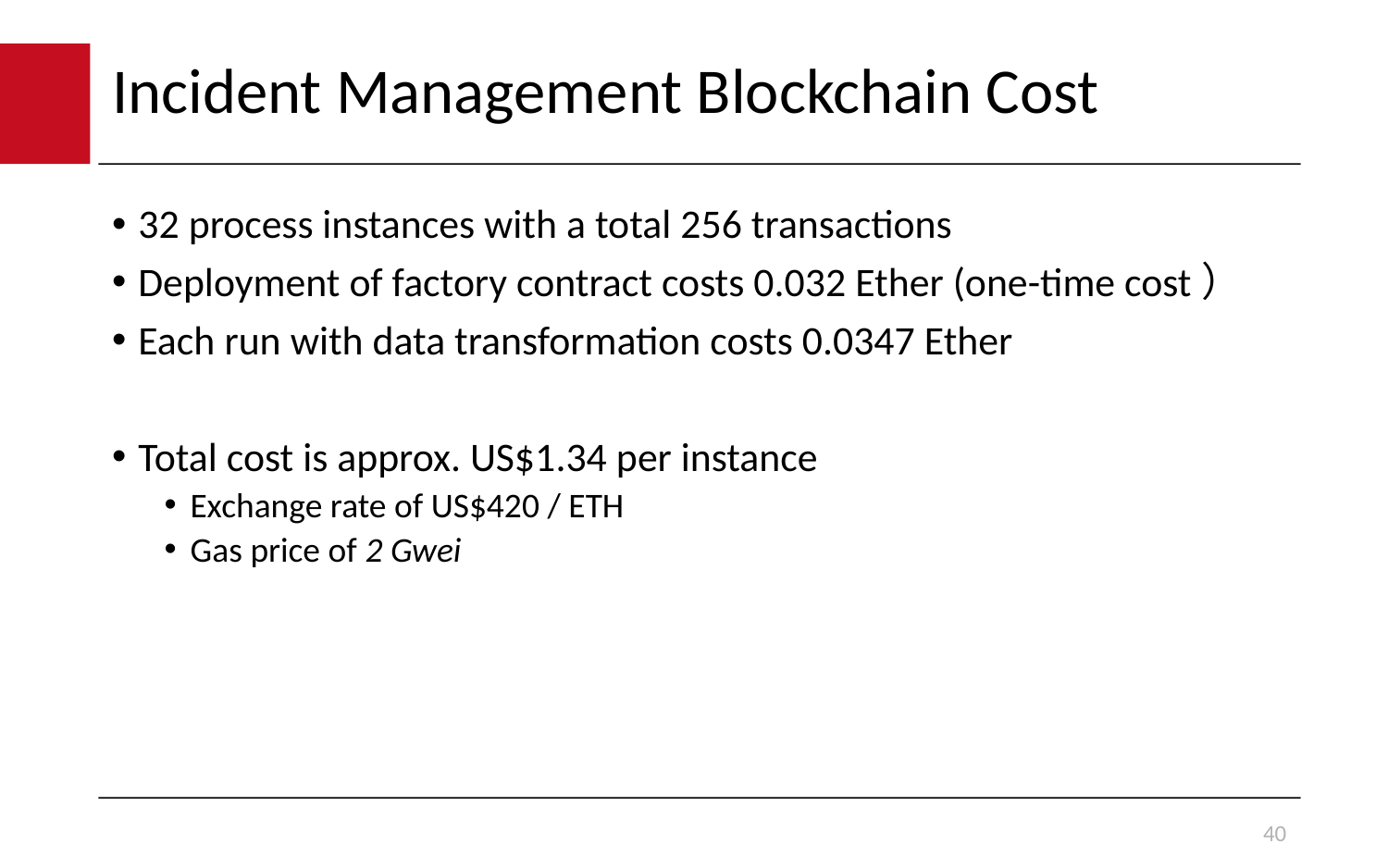

# Incident Management Blockchain Cost
32 process instances with a total 256 transactions
Deployment of factory contract costs 0.032 Ether (one-time cost）
Each run with data transformation costs 0.0347 Ether

Total cost is approx. US$1.34 per instance
Exchange rate of US$420 / ETH
Gas price of 2 Gwei

40